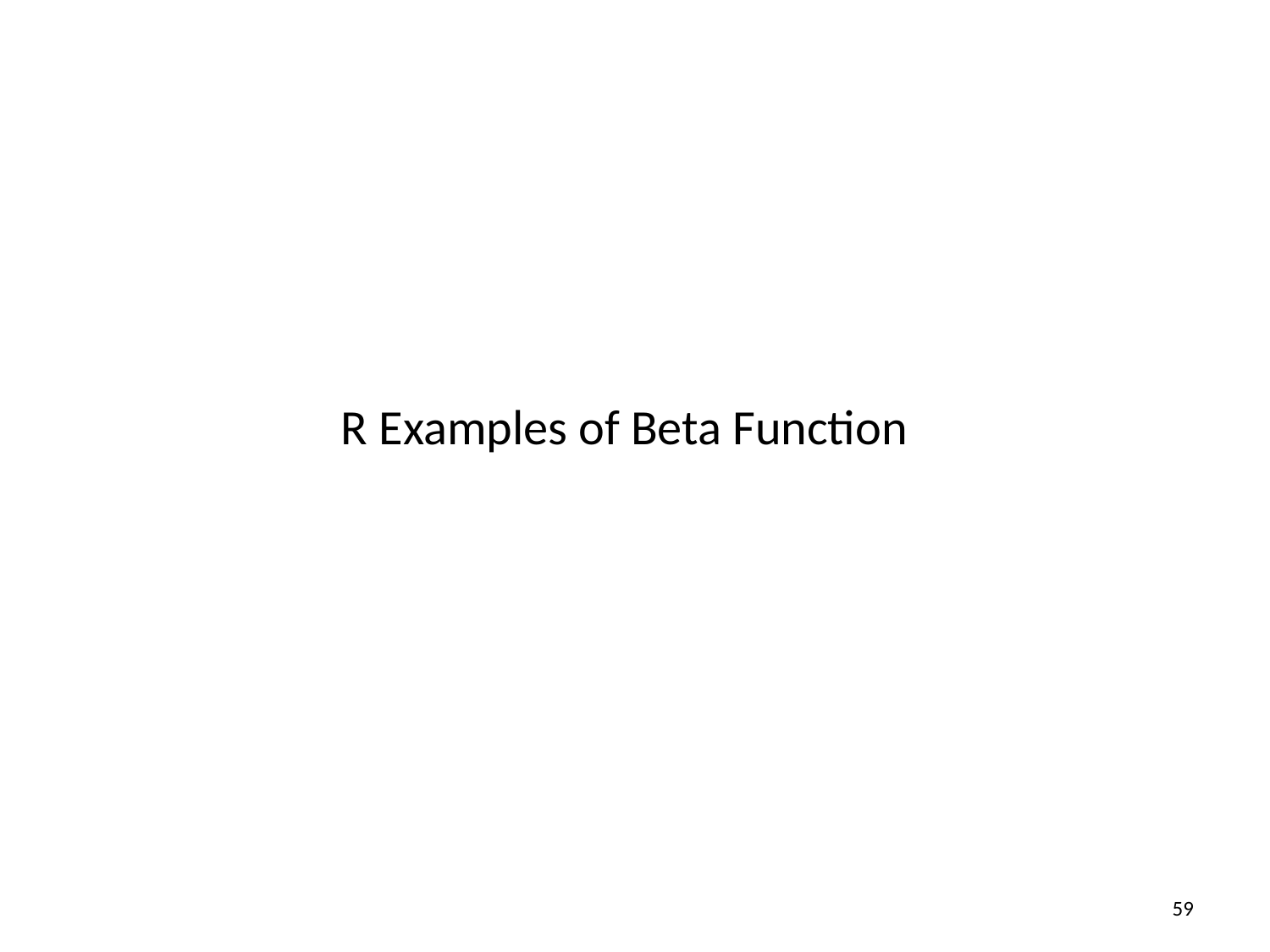

# R Examples of Beta Function
59